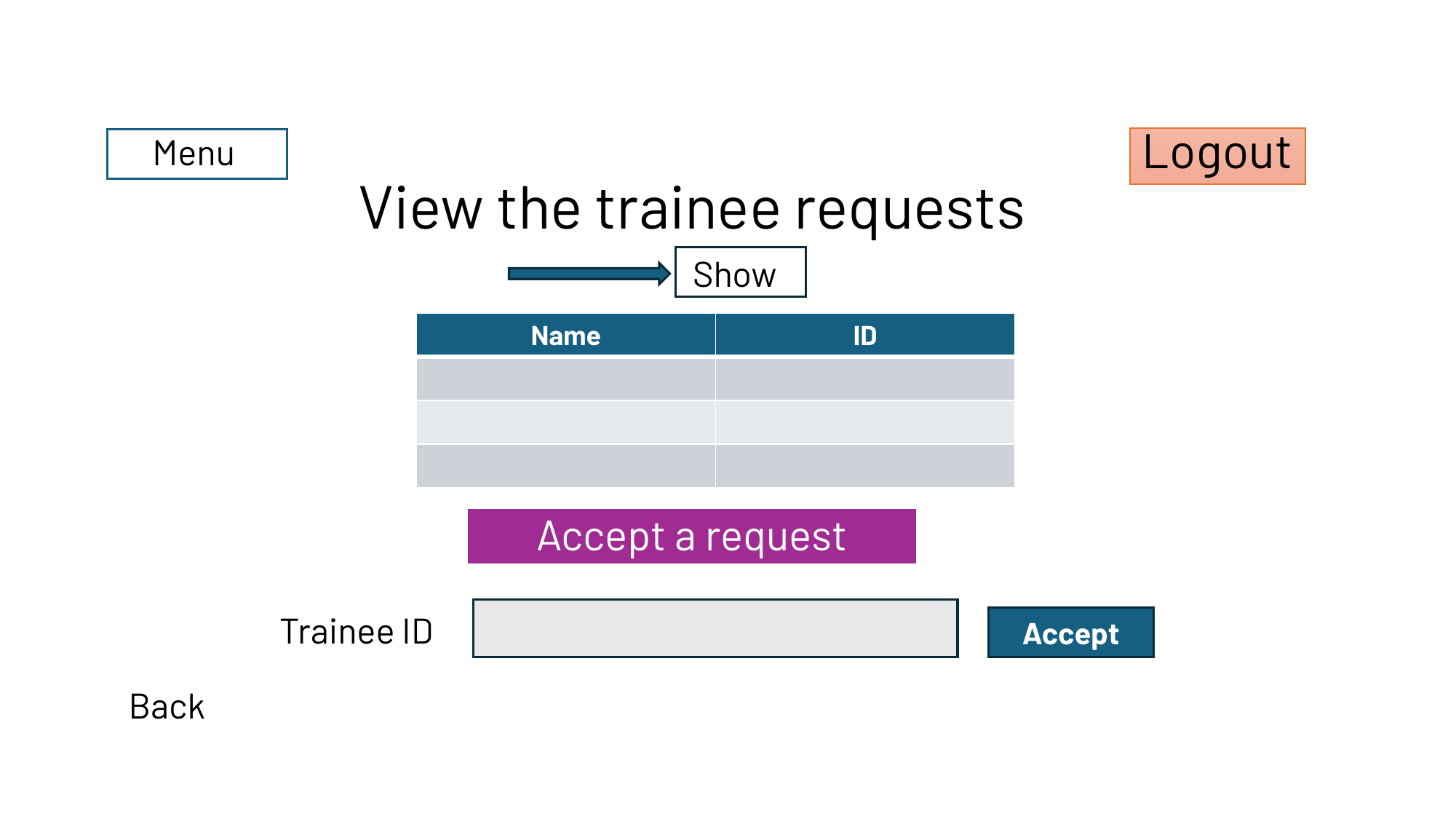

Logout
Menu
View the trainee requests

Show

| Name | ID |
| --- | --- |
|  |  |
|  |  |
|  |  |
# Accept a request

Trainee ID
Accept
Back